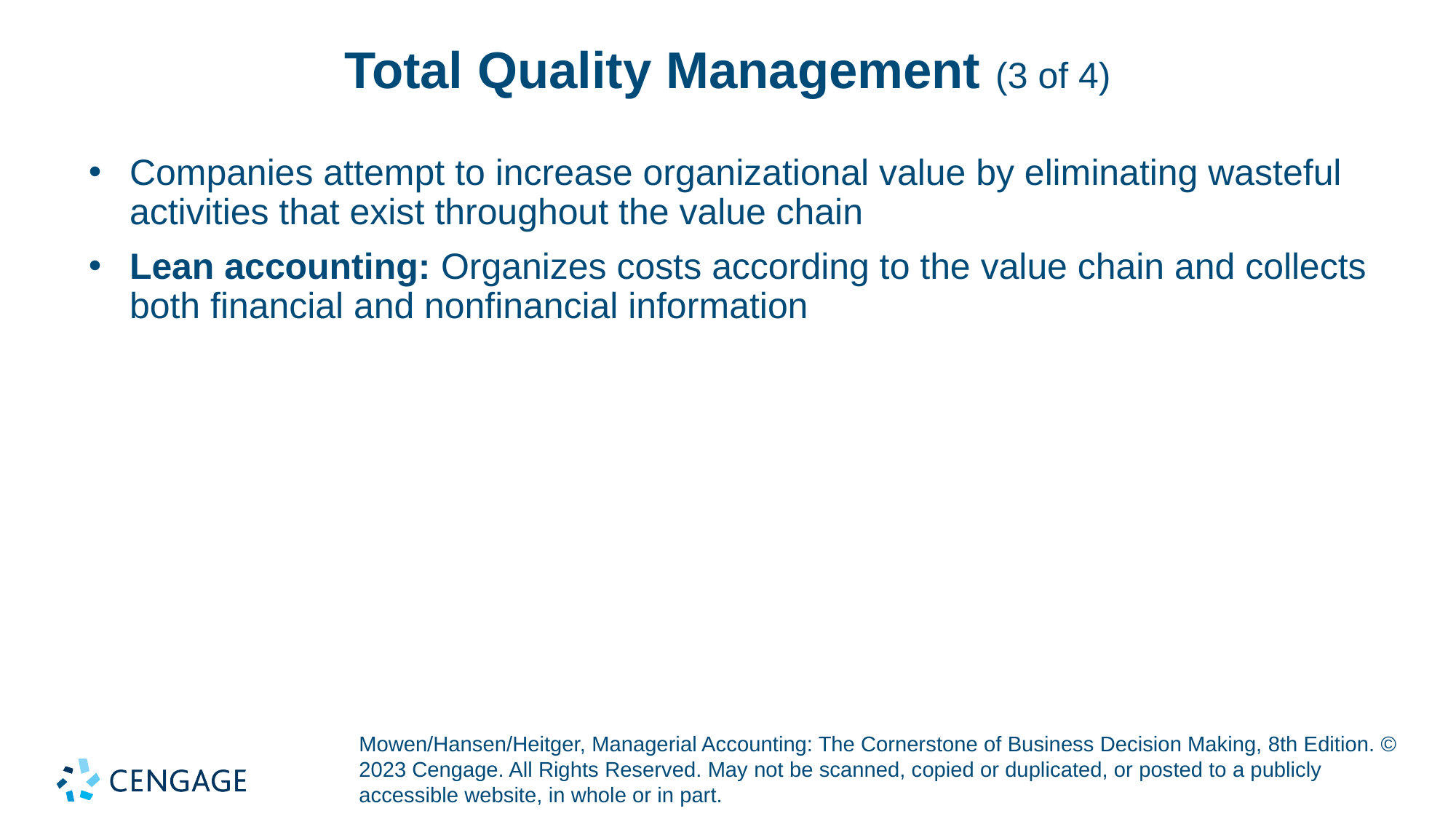

# Total Quality Management (3 of 4)
Companies attempt to increase organizational value by eliminating wasteful activities that exist throughout the value chain
Lean accounting: Organizes costs according to the value chain and collects both financial and nonfinancial information